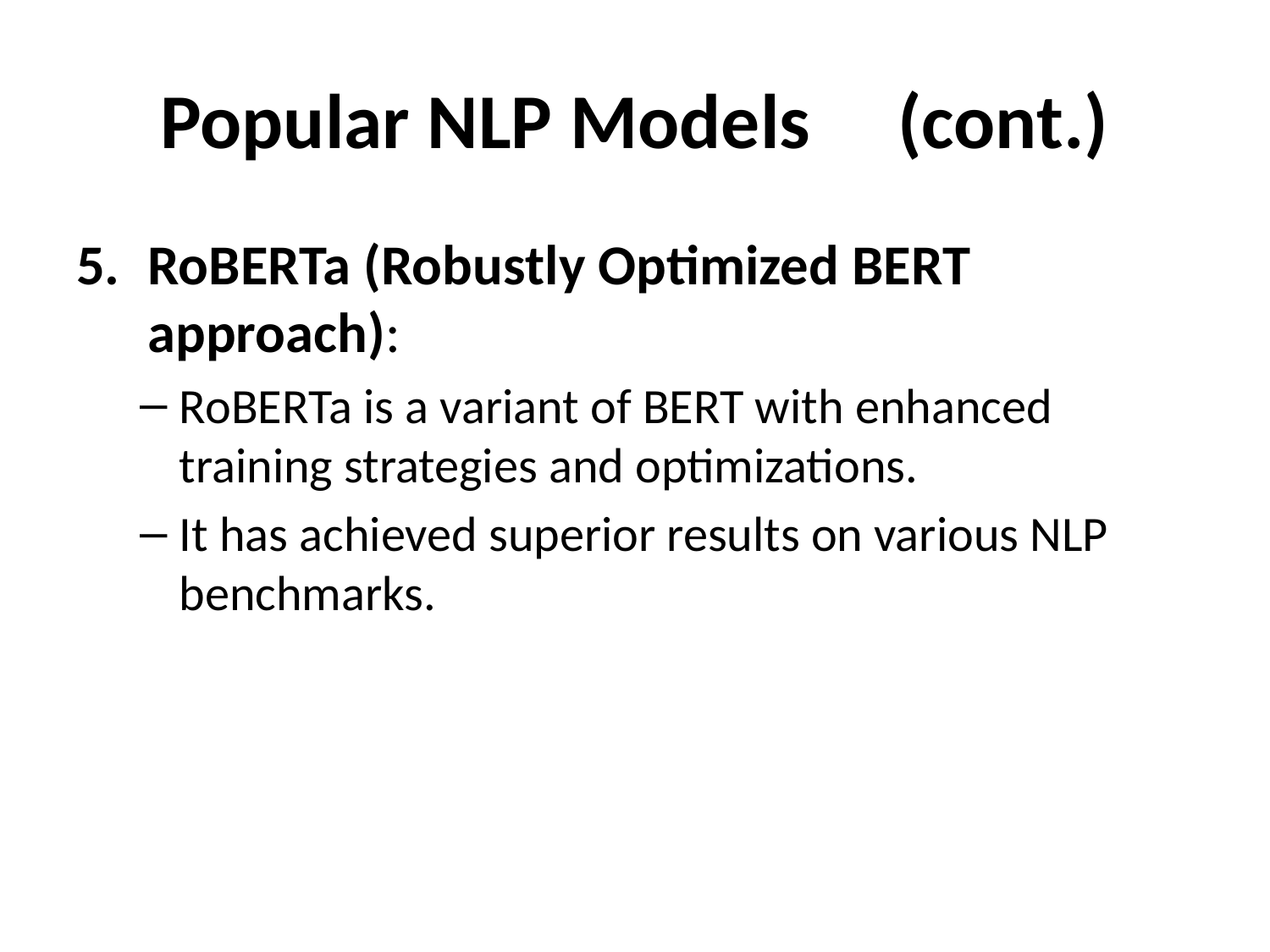

# Popular NLP Models     (cont.)
RoBERTa (Robustly Optimized BERT approach):
RoBERTa is a variant of BERT with enhanced training strategies and optimizations.
It has achieved superior results on various NLP benchmarks.